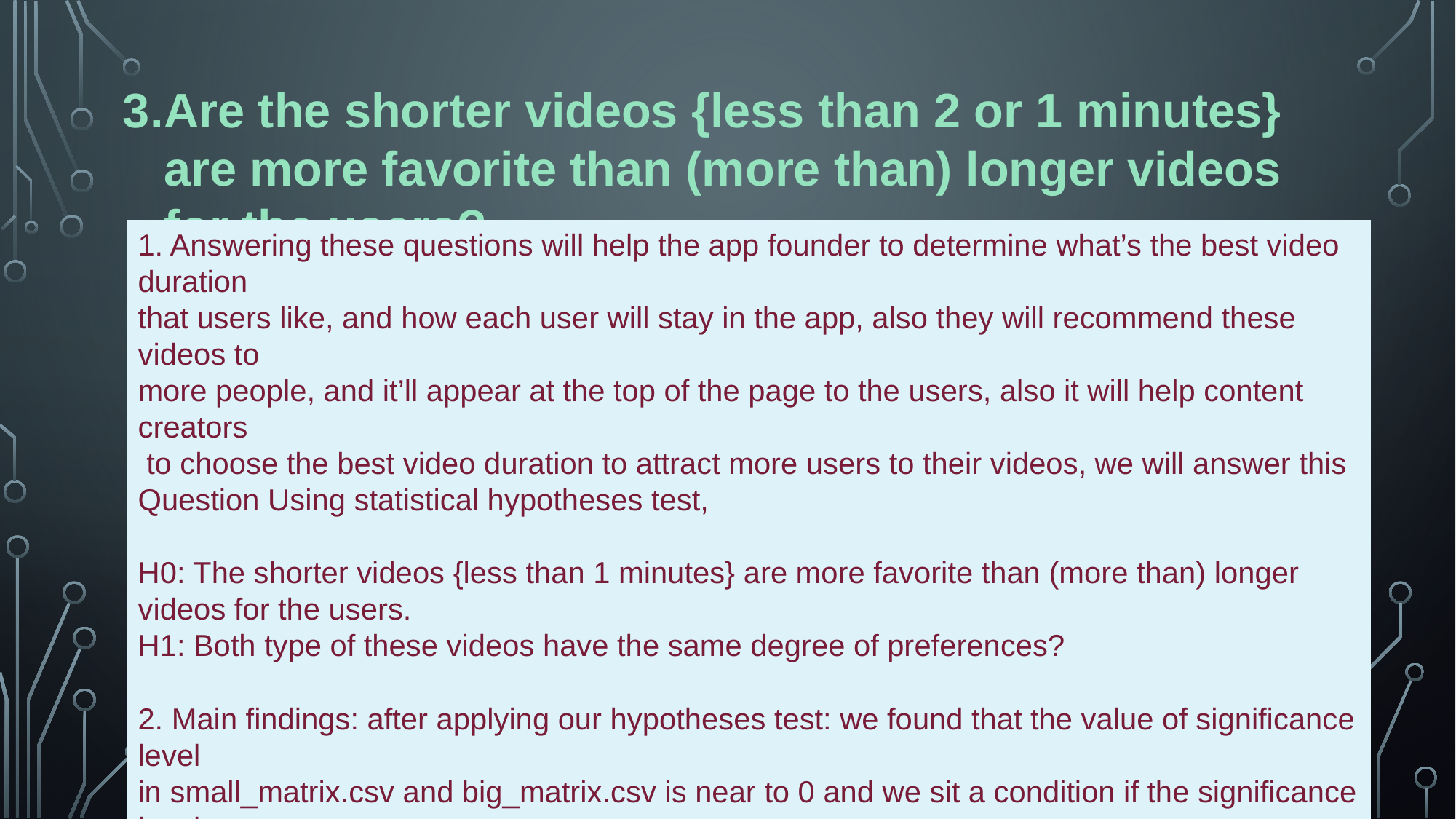

Are the shorter videos {less than 2 or 1 minutes} are more favorite than (more than) longer videos for the users?
1. Answering these questions will help the app founder to determine what’s the best video duration
that users like, and how each user will stay in the app, also they will recommend these videos to
more people, and it’ll appear at the top of the page to the users, also it will help content creators
 to choose the best video duration to attract more users to their videos, we will answer this
Question Using statistical hypotheses test,

H0: The shorter videos {less than 1 minutes} are more favorite than (more than) longer
videos for the users.
H1: Both type of these videos have the same degree of preferences?

2. Main findings: after applying our hypotheses test: we found that the value of significance level
in small_matrix.csv and big_matrix.csv is near to 0 and we sit a condition if the significance level
was greater than 0.05 then we accept the null hypotheses else we accept the alternative hypotheses,
and in the both cases we accept the alternative hypotheses, and we see that’s reasonable output.